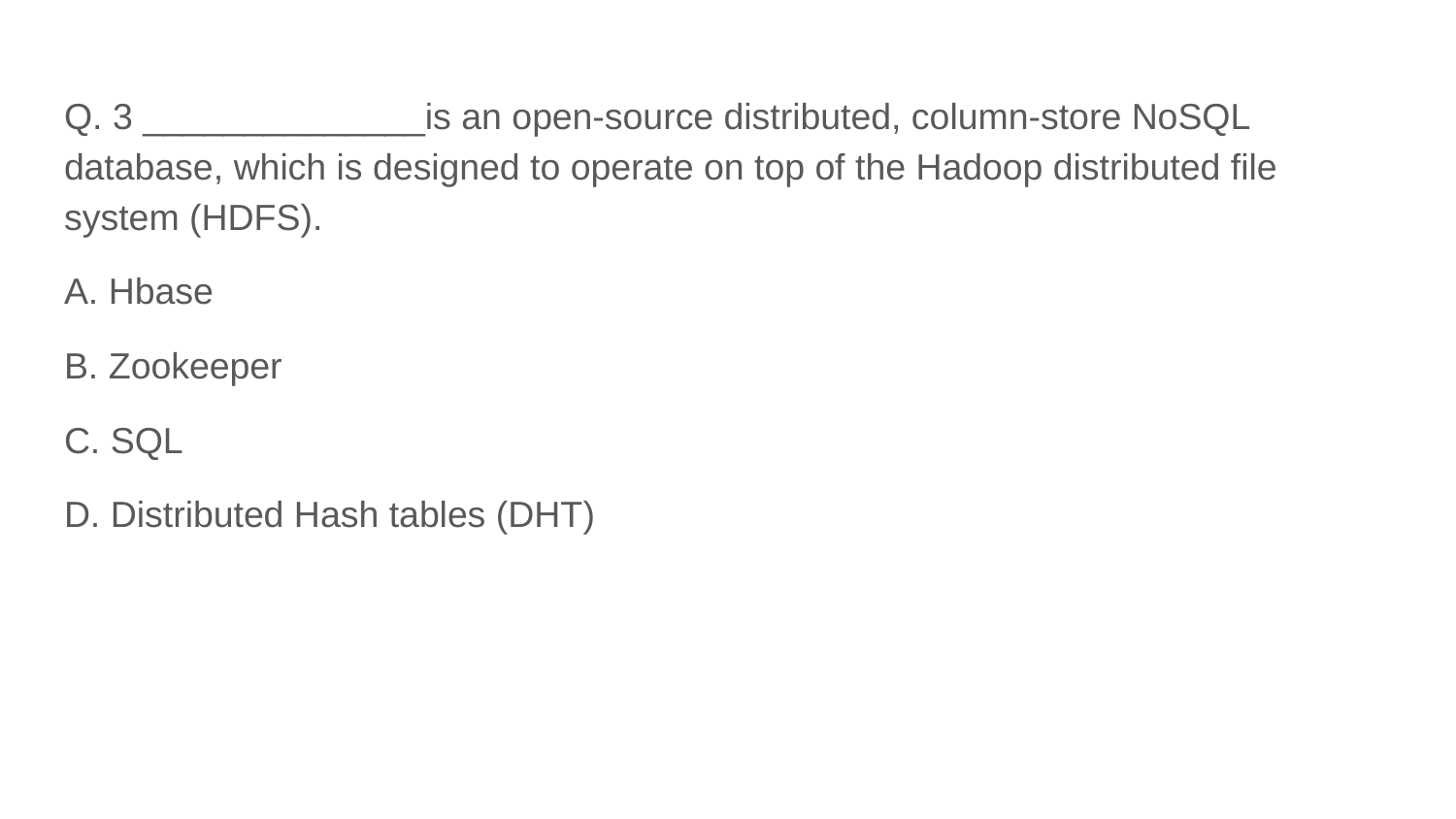

Q. 3 ______________is an open-source distributed, column-store NoSQL database, which is designed to operate on top of the Hadoop distributed file system (HDFS).
A. Hbase
B. Zookeeper
C. SQL
D. Distributed Hash tables (DHT)